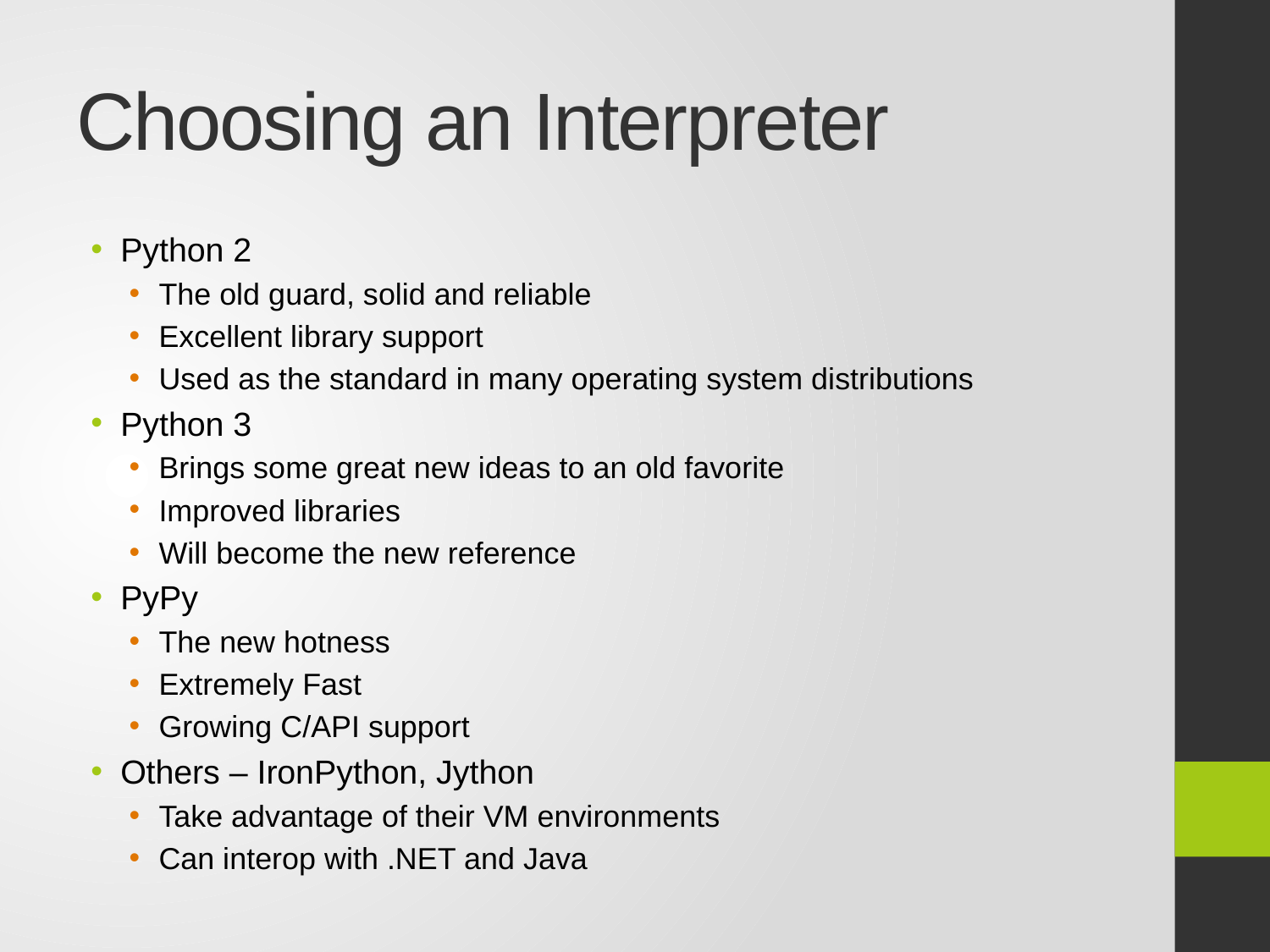

# Choosing an Interpreter
Python 2
The old guard, solid and reliable
Excellent library support
Used as the standard in many operating system distributions
Python 3
Brings some great new ideas to an old favorite
Improved libraries
Will become the new reference
PyPy
The new hotness
Extremely Fast
Growing C/API support
Others – IronPython, Jython
Take advantage of their VM environments
Can interop with .NET and Java